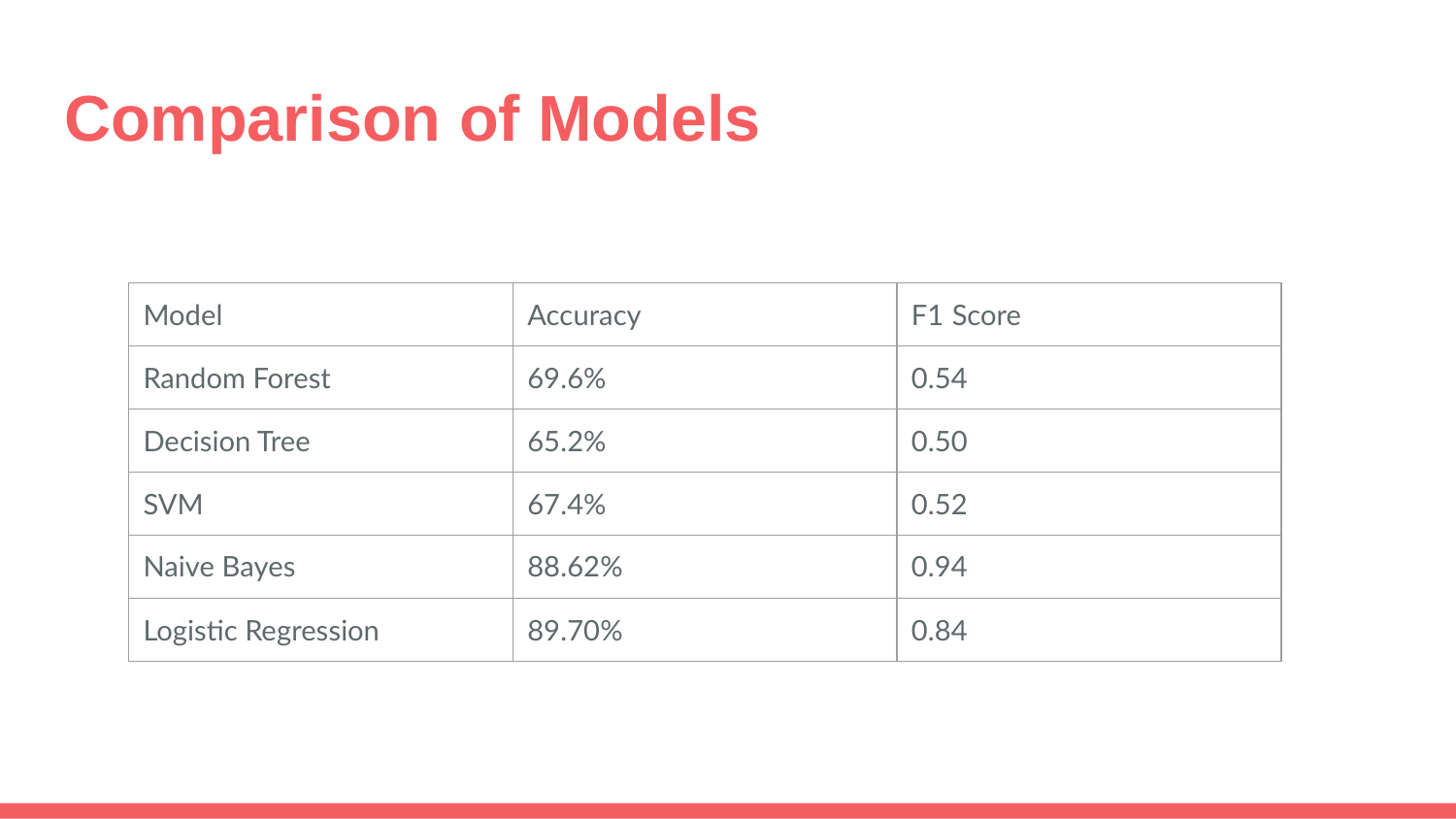

# Comparison of Models

| Model | Accuracy | F1 Score |
| --- | --- | --- |
| Random Forest | 69.6% | 0.54 |
| Decision Tree | 65.2% | 0.50 |
| SVM | 67.4% | 0.52 |
| Naive Bayes | 88.62% | 0.94 |
| Logistic Regression | 89.70% | 0.84 |